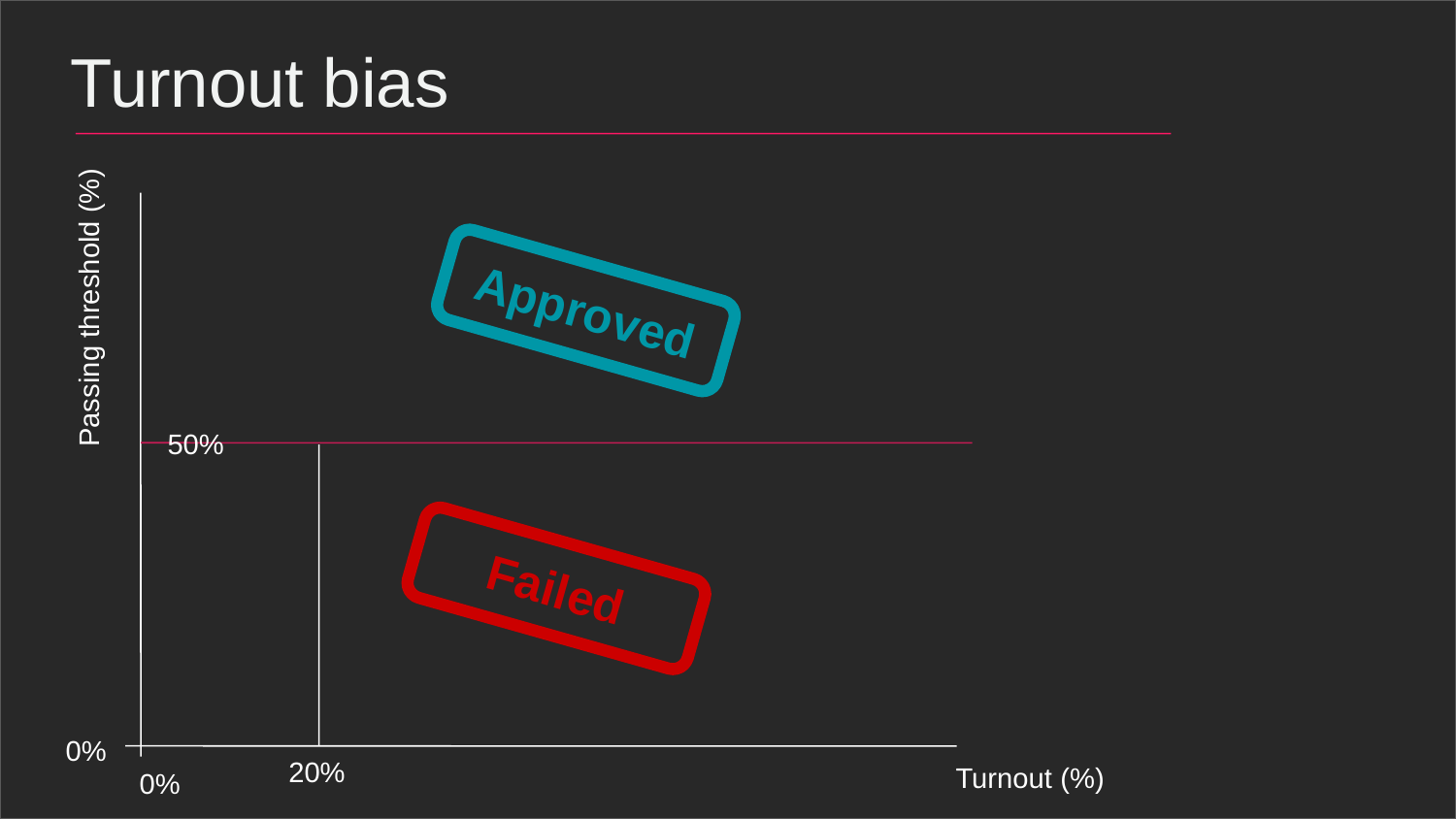

Turnout bias

Approved
Passing threshold (%)
50%

Failed
0%

20%
Turnout (%)
0%